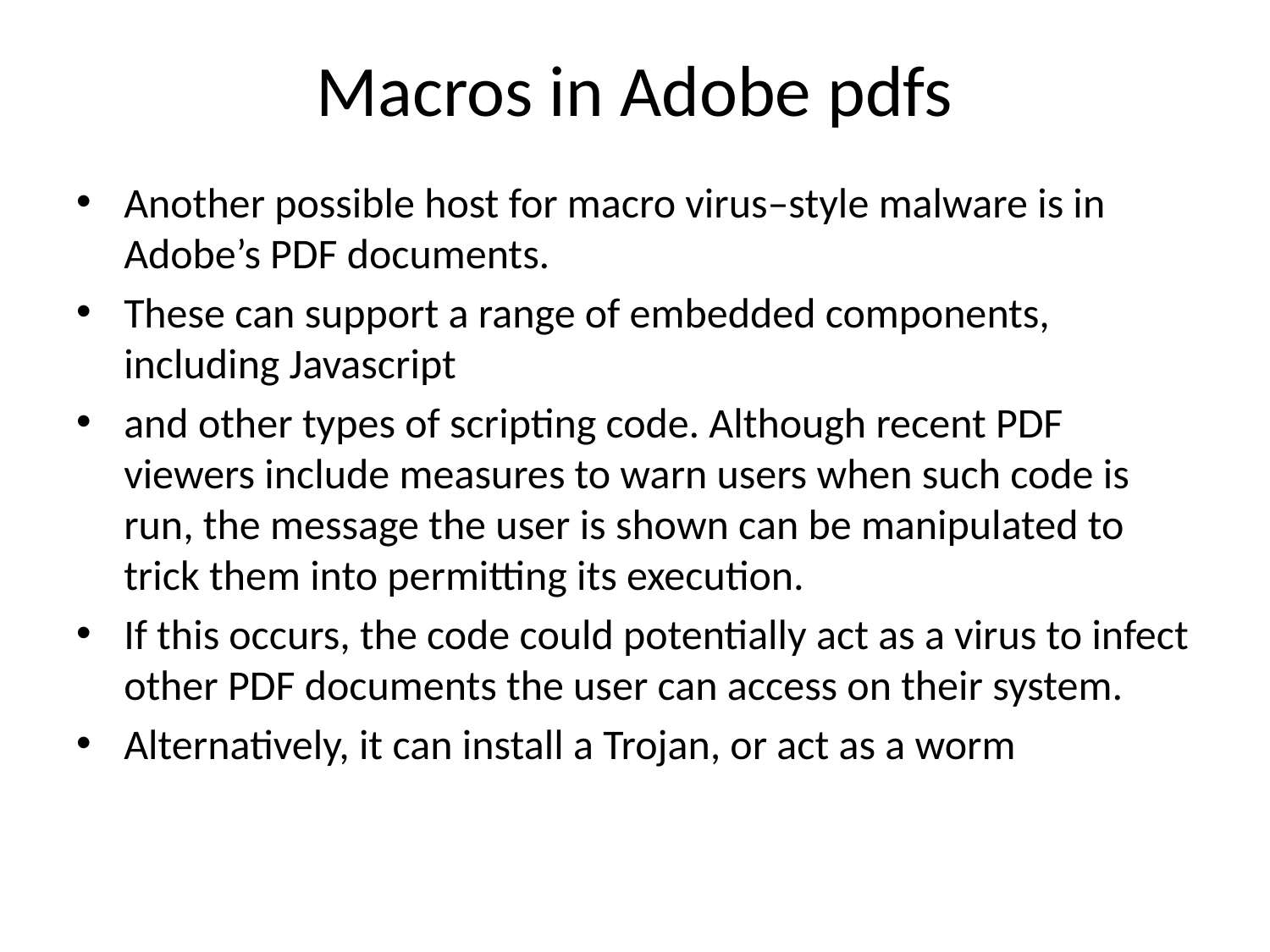

# Macros in Adobe pdfs
Another possible host for macro virus–style malware is in Adobe’s PDF documents.
These can support a range of embedded components, including Javascript
and other types of scripting code. Although recent PDF viewers include measures to warn users when such code is run, the message the user is shown can be manipulated to trick them into permitting its execution.
If this occurs, the code could potentially act as a virus to infect other PDF documents the user can access on their system.
Alternatively, it can install a Trojan, or act as a worm